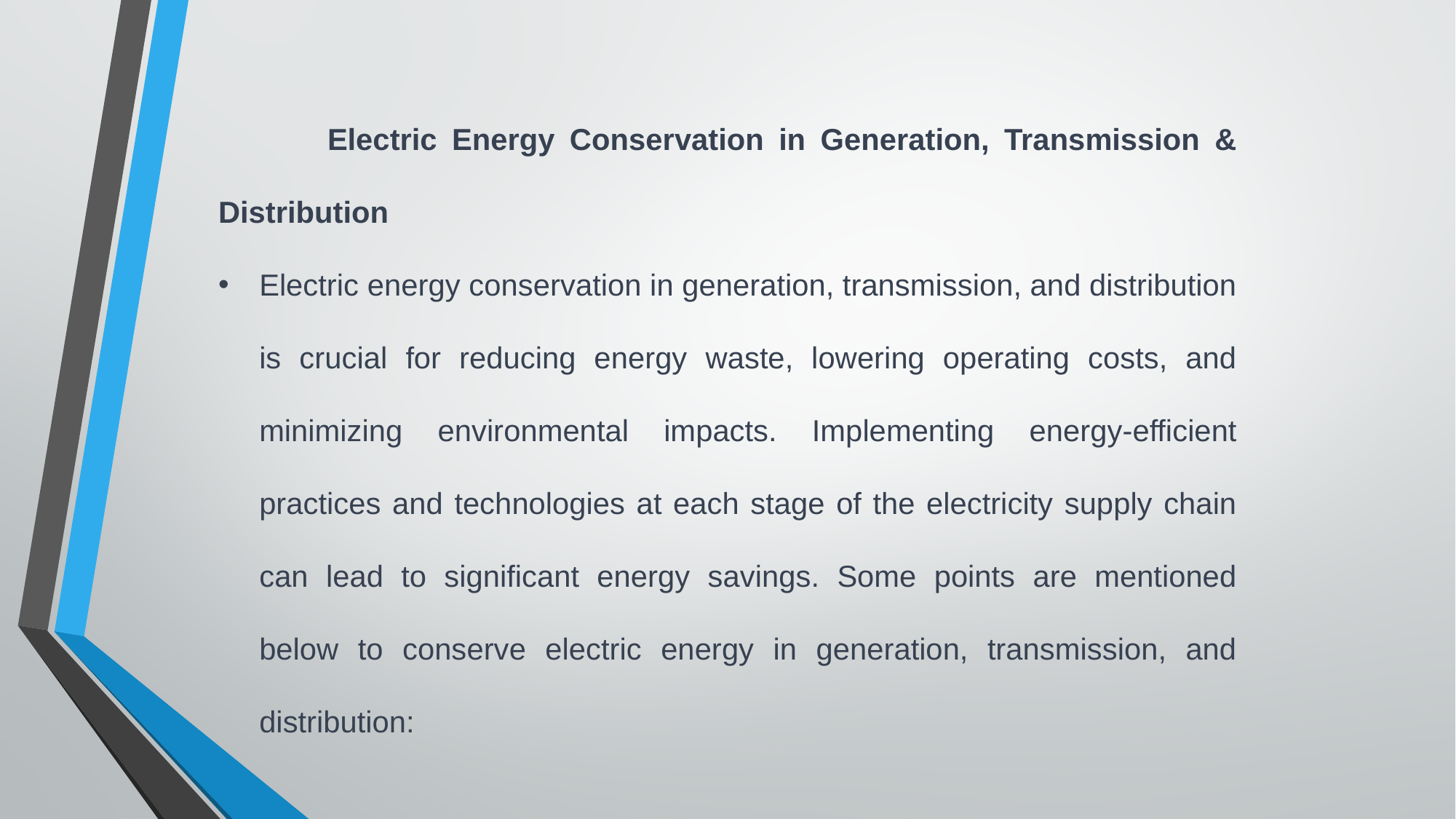

Electric Energy Conservation in Generation, Transmission & Distribution
Electric energy conservation in generation, transmission, and distribution is crucial for reducing energy waste, lowering operating costs, and minimizing environmental impacts. Implementing energy-efficient practices and technologies at each stage of the electricity supply chain can lead to significant energy savings. Some points are mentioned below to conserve electric energy in generation, transmission, and distribution: